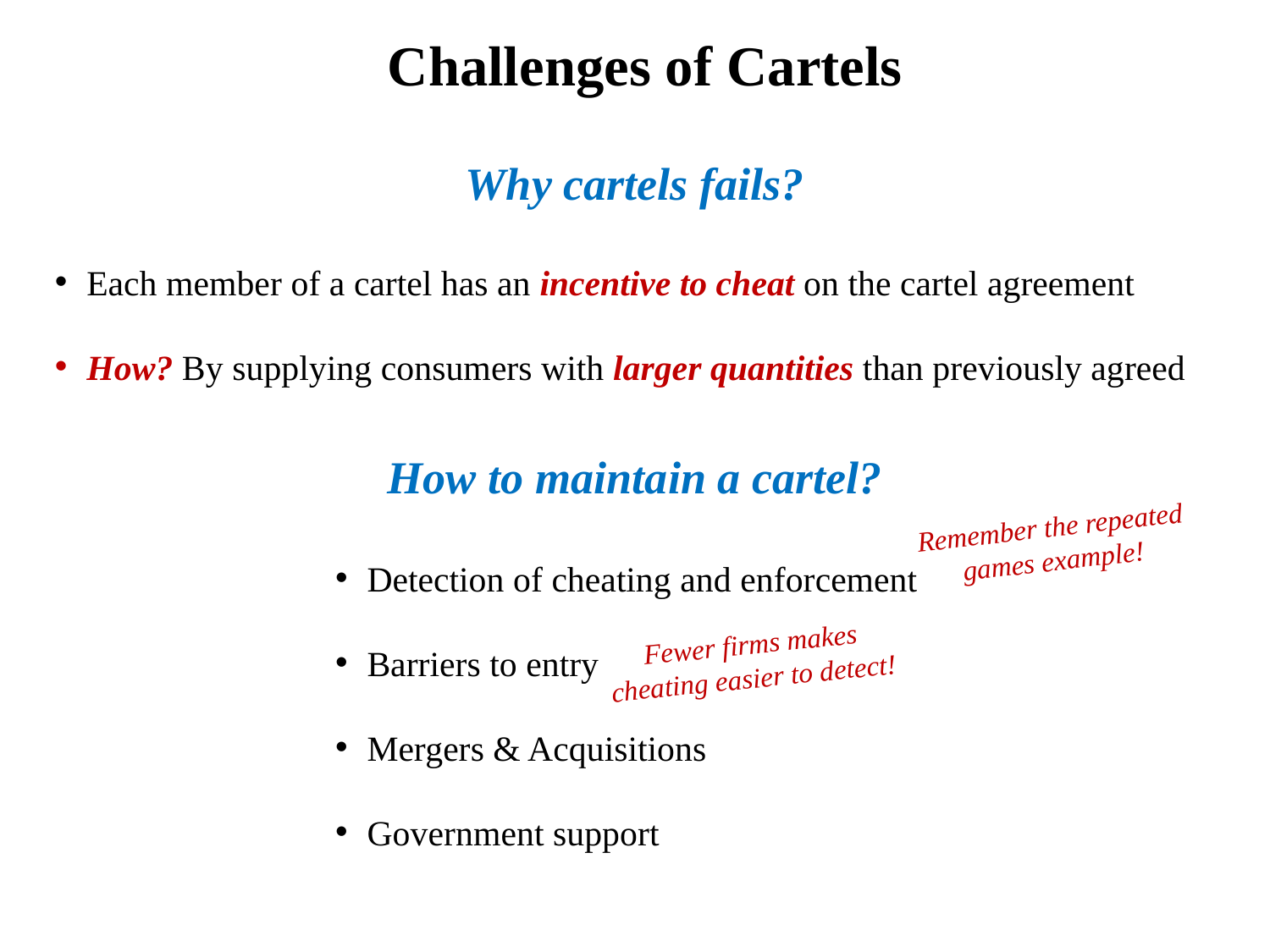

# Challenges of Cartels
Why cartels fails?
Each member of a cartel has an incentive to cheat on the cartel agreement

How? By supplying consumers with larger quantities than previously agreed
How to maintain a cartel?
Remember the repeated games example!
Detection of cheating and enforcement

Barriers to entry

Mergers & Acquisitions

Government support
Fewer firms makes cheating easier to detect!